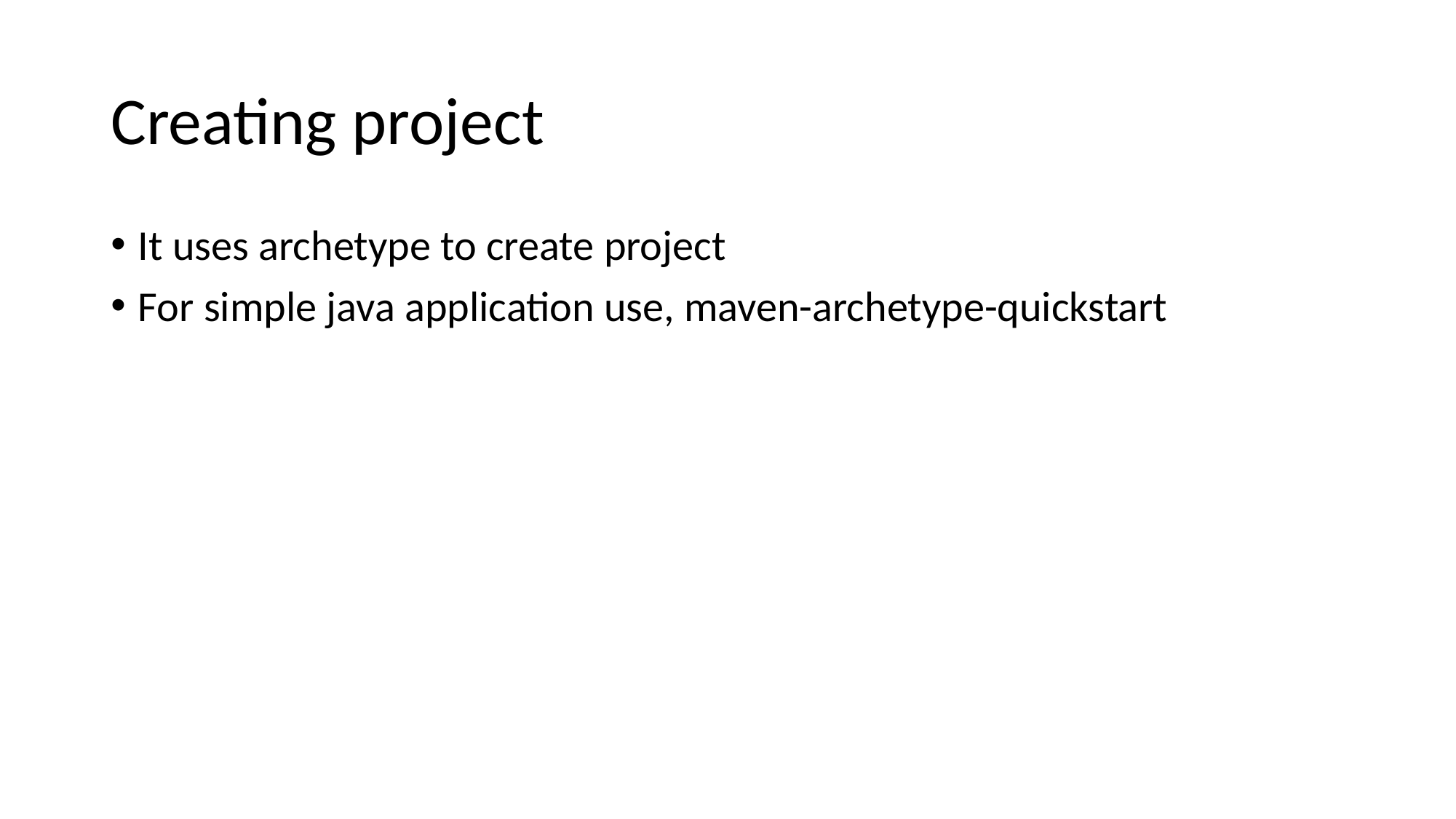

# Creating project
It uses archetype to create project
For simple java application use, maven-archetype-quickstart